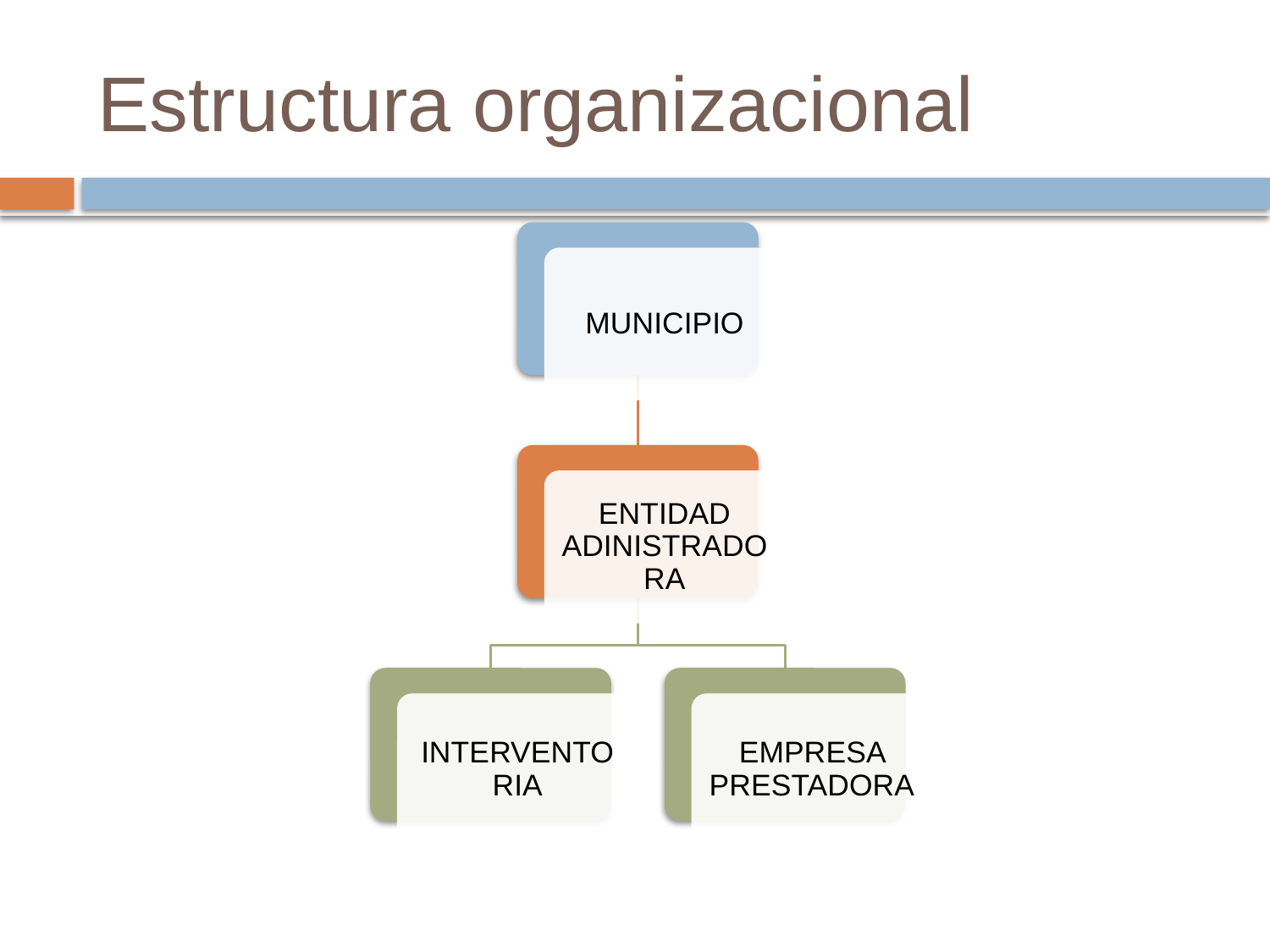

# Estructura organizacional
MUNICIPIO
ENTIDAD ADINISTRADORA
INTERVENTORIA
EMPRESA PRESTADORA